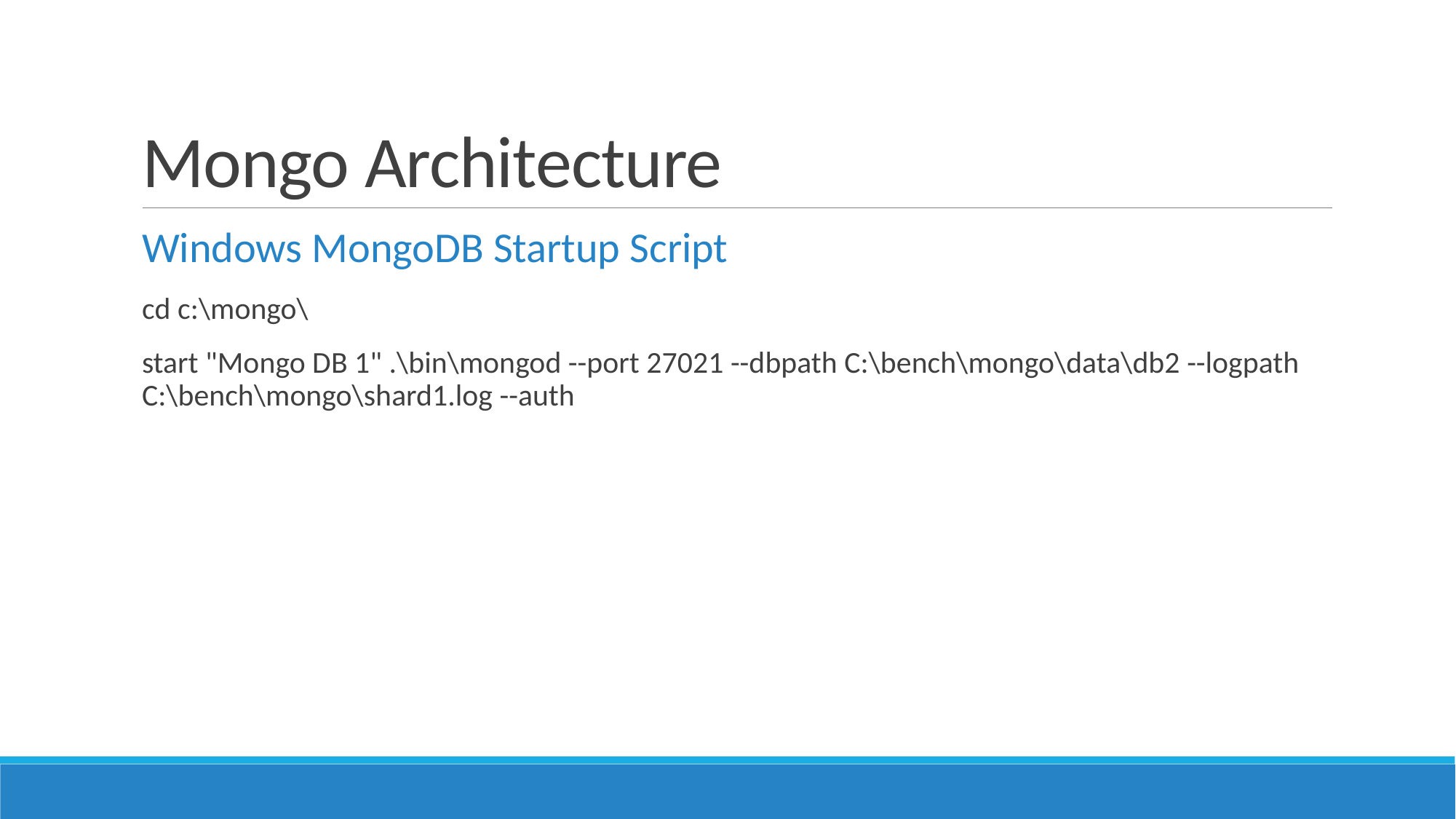

# Mongo Architecture
Windows MongoDB Startup Script
cd c:\mongo\
start "Mongo DB 1" .\bin\mongod --port 27021 --dbpath C:\bench\mongo\data\db2 --logpath C:\bench\mongo\shard1.log --auth